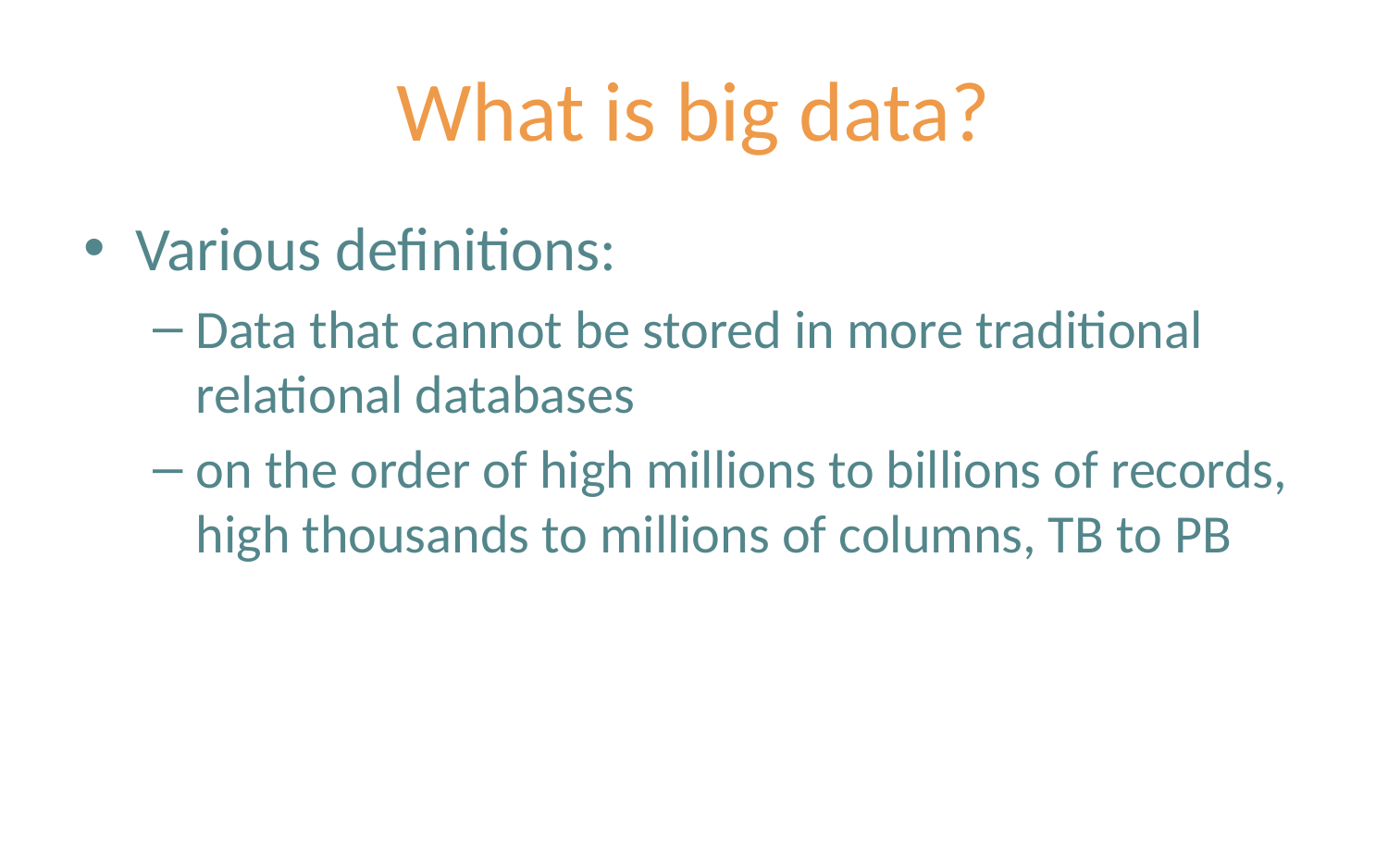

# What is big data?
Various definitions:
Data that cannot be stored in more traditional relational databases
on the order of high millions to billions of records, high thousands to millions of columns, TB to PB